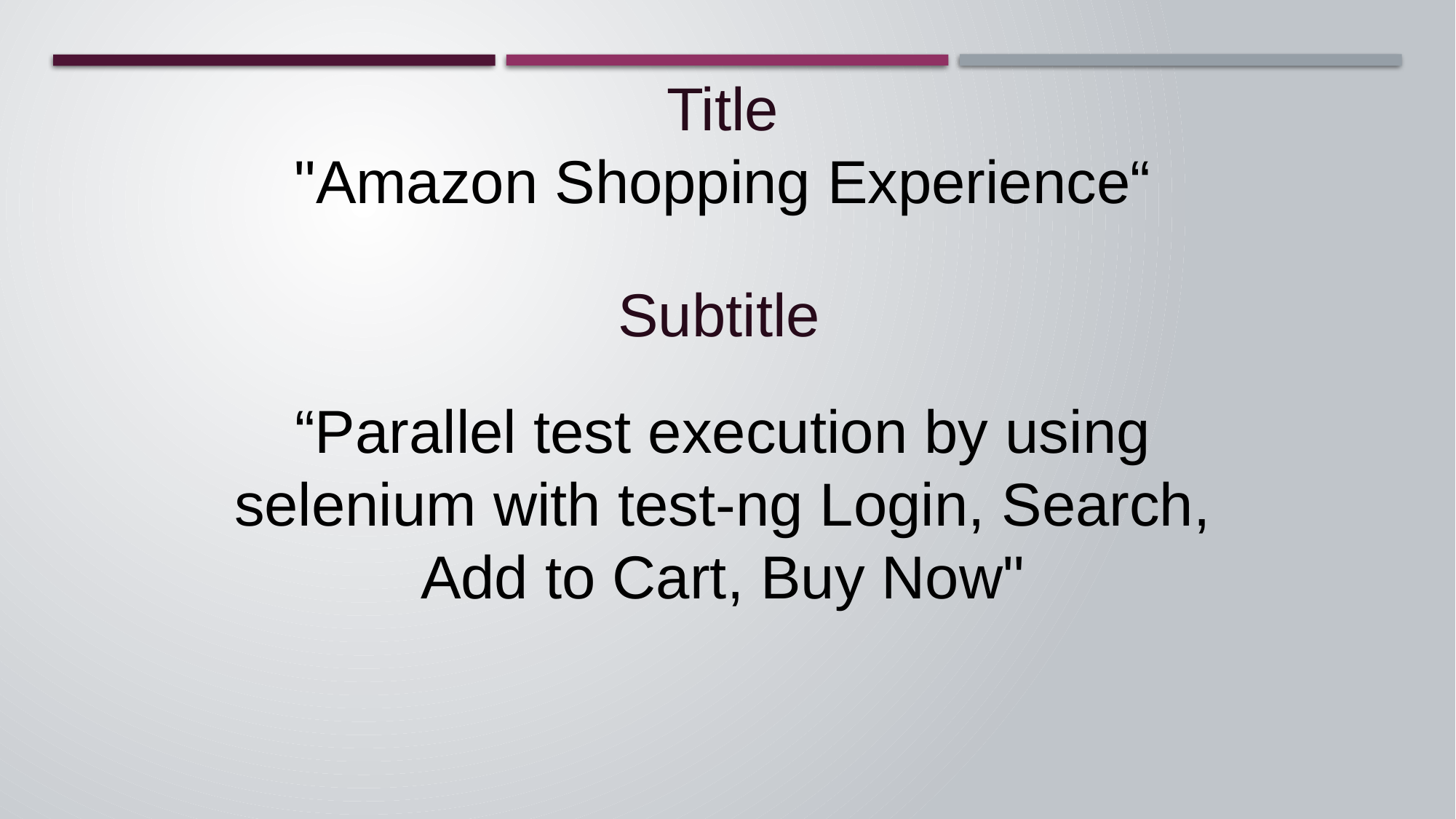

Title
"Amazon Shopping Experience“

Subtitle
“Parallel test execution by using selenium with test-ng Login, Search, Add to Cart, Buy Now"